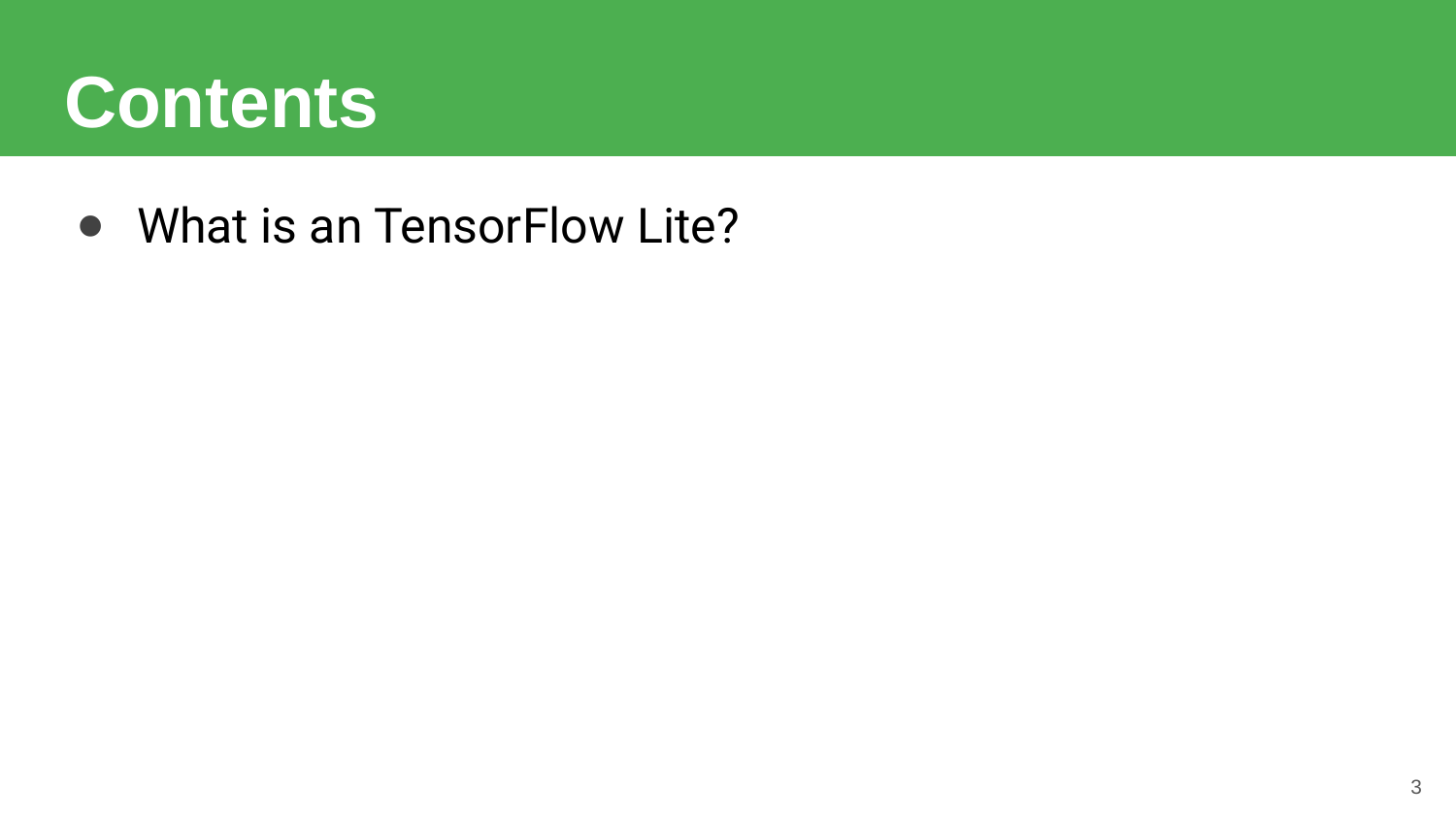

# Contents
What is an TensorFlow Lite?

3